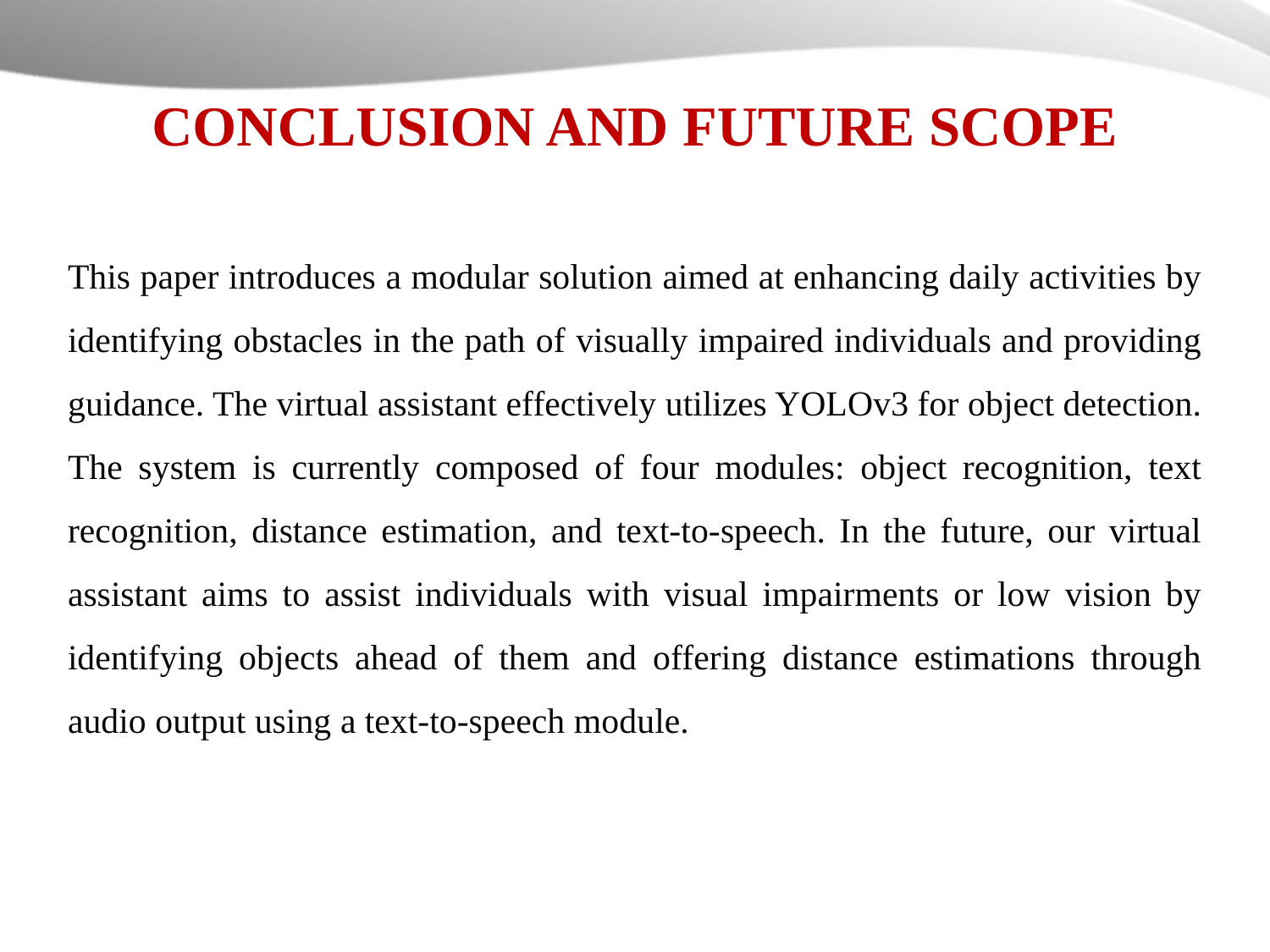

# CONCLUSION AND FUTURE SCOPE
This paper introduces a modular solution aimed at enhancing daily activities by identifying obstacles in the path of visually impaired individuals and providing guidance. The virtual assistant effectively utilizes YOLOv3 for object detection. The system is currently composed of four modules: object recognition, text recognition, distance estimation, and text-to-speech. In the future, our virtual assistant aims to assist individuals with visual impairments or low vision by identifying objects ahead of them and offering distance estimations through audio output using a text-to-speech module.